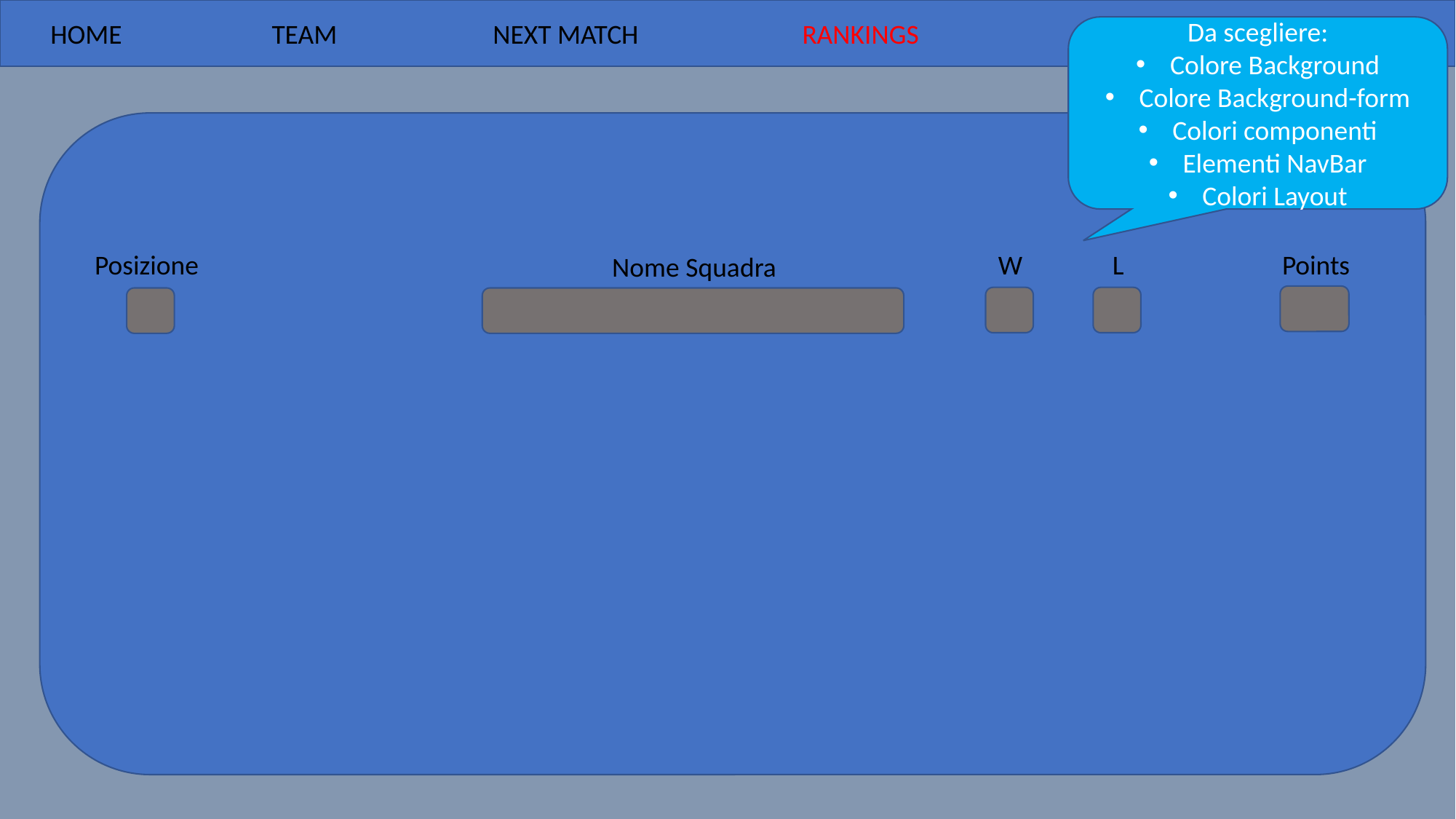

HOME
TEAM
NEXT MATCH
RANKINGS
Da scegliere:
Colore Background
Colore Background-form
Colori componenti
Elementi NavBar
Colori Layout

Posizione
W
L
Points
Nome Squadra